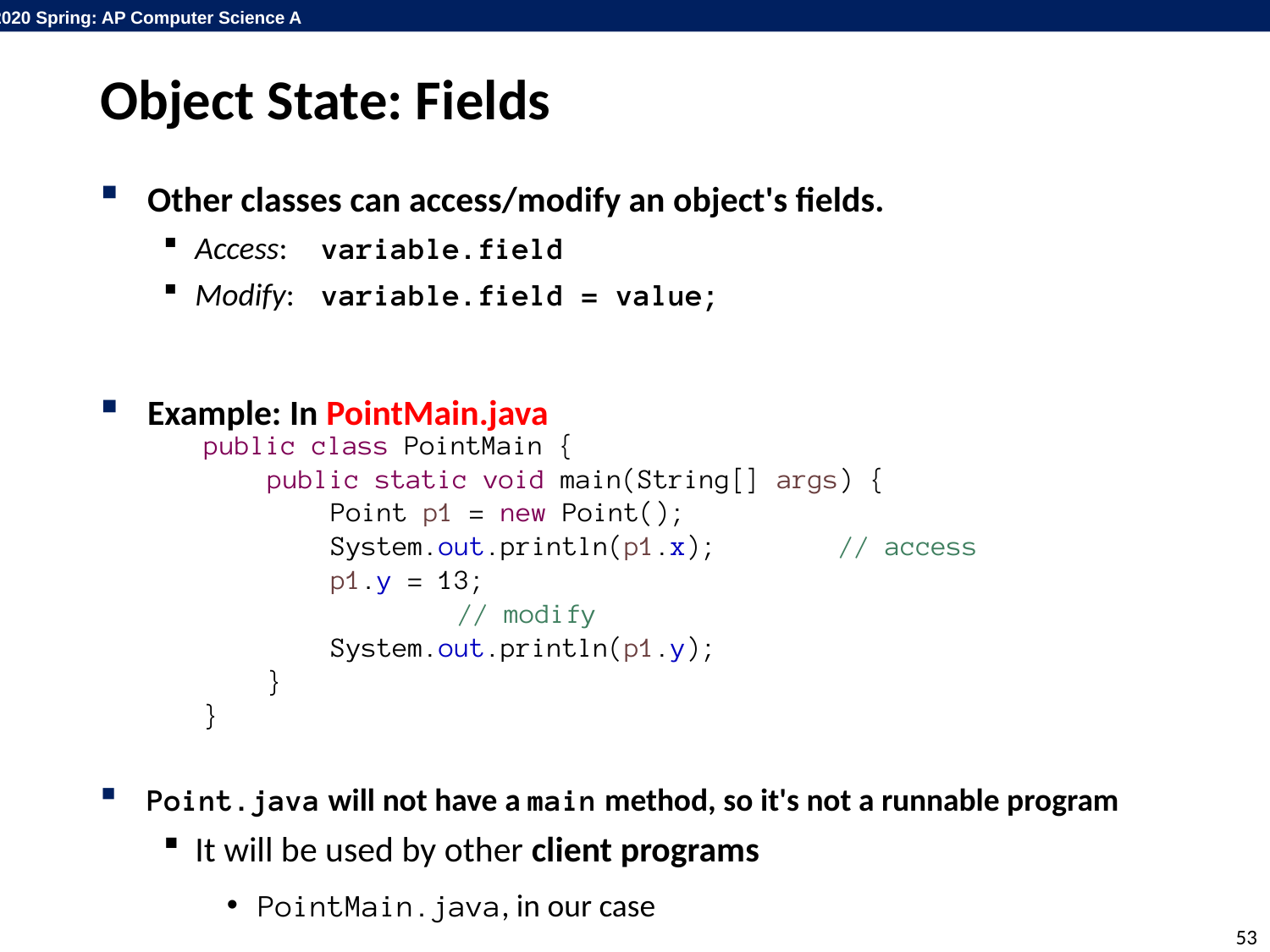

# Object State: Fields
Other classes can access/modify an object's fields.
Access:	variable.field
Modify: 	variable.field = value;

Example: In PointMain.java

Point.java will not have a main method, so it's not a runnable program
It will be used by other client programs
PointMain.java, in our case
public class PointMain {
public static void main(String[] args) {
Point p1 = new Point();
System.out.println(p1.x);	// access
p1.y = 13;					// modify
System.out.println(p1.y);
}
}
53